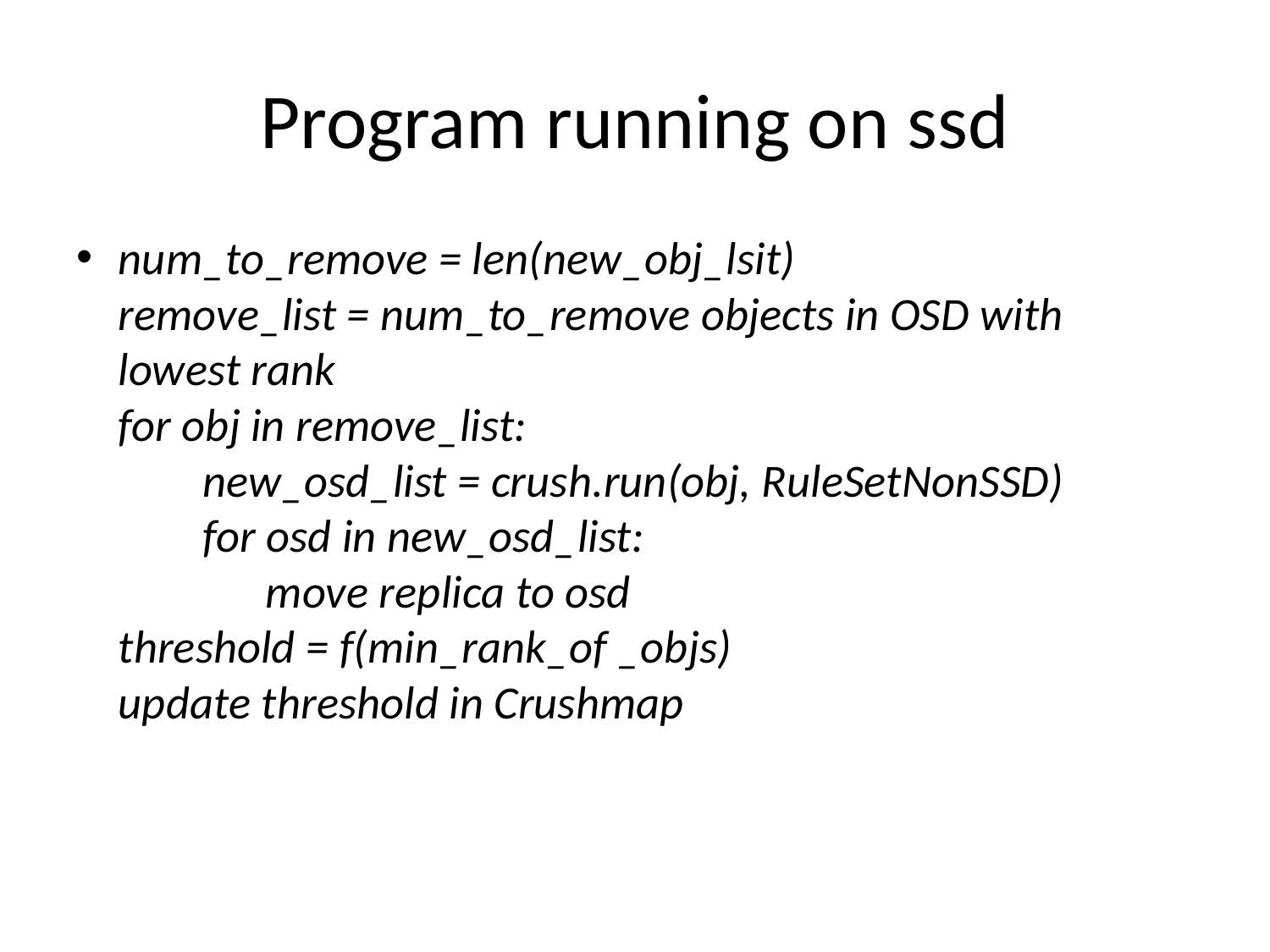

# Program running on ssd
num_to_remove = len(new_obj_lsit)
remove_list = num_to_remove objects in OSD with lowest rank
for obj in remove_list:
        new_osd_list = crush.run(obj, RuleSetNonSSD)
        for osd in new_osd_list:
              move replica to osd
threshold = f(min_rank_of _objs)
update threshold in Crushmap